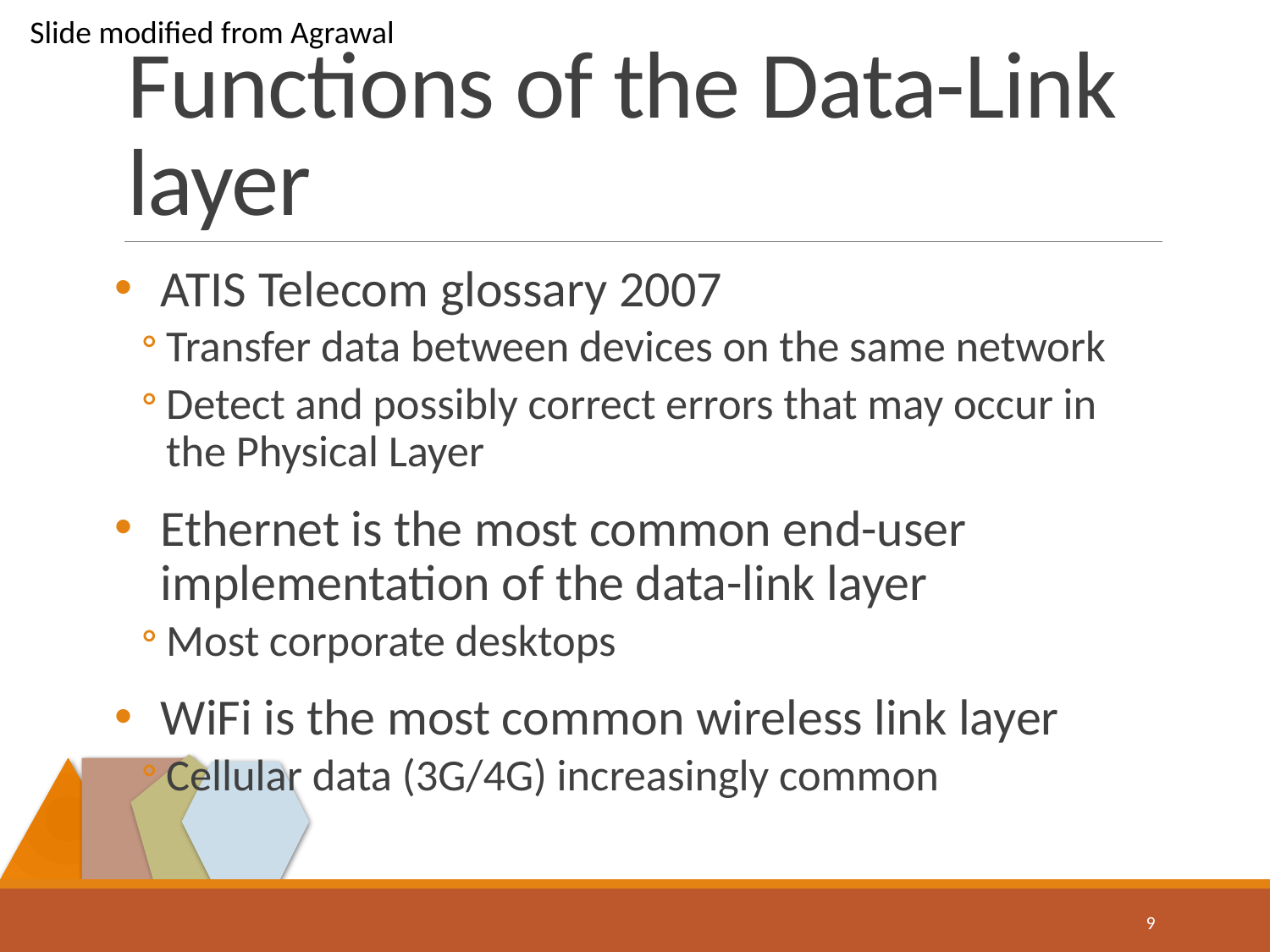

Slide modified from Agrawal
# Functions of the Data-Link layer
ATIS Telecom glossary 2007
Transfer data between devices on the same network
Detect and possibly correct errors that may occur in the Physical Layer
Ethernet is the most common end-user implementation of the data-link layer
Most corporate desktops
WiFi is the most common wireless link layer
Cellular data (3G/4G) increasingly common
9